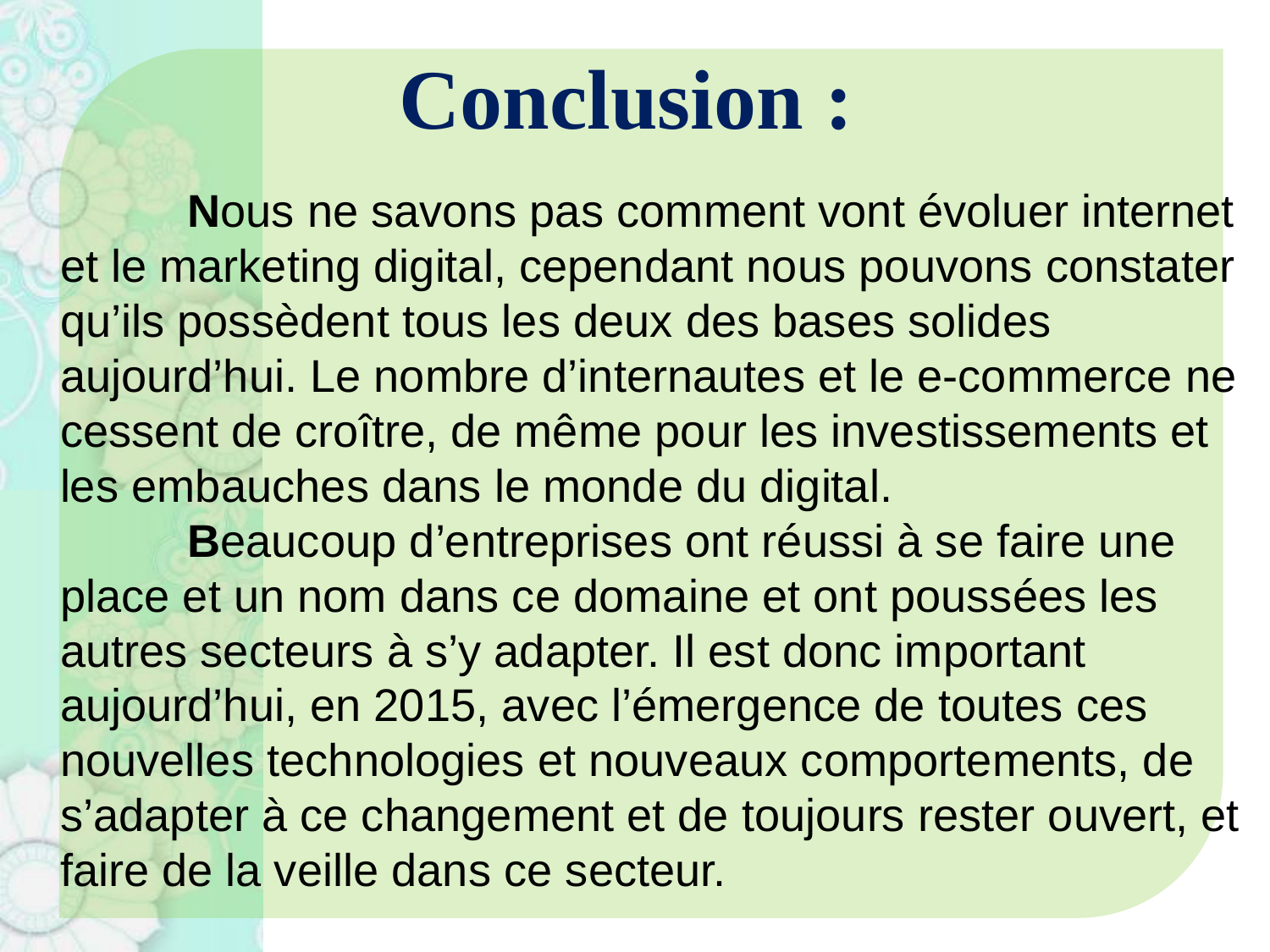

# Conclusion :
	 	Nous ne savons pas comment vont évoluer internet et le marketing digital, cependant nous pouvons constater qu’ils possèdent tous les deux des bases solides aujourd’hui. Le nombre d’internautes et le e-commerce ne cessent de croître, de même pour les investissements et les embauches dans le monde du digital.
	Beaucoup d’entreprises ont réussi à se faire une place et un nom dans ce domaine et ont poussées les autres secteurs à s’y adapter. Il est donc important aujourd’hui, en 2015, avec l’émergence de toutes ces nouvelles technologies et nouveaux comportements, de s’adapter à ce changement et de toujours rester ouvert, et faire de la veille dans ce secteur.